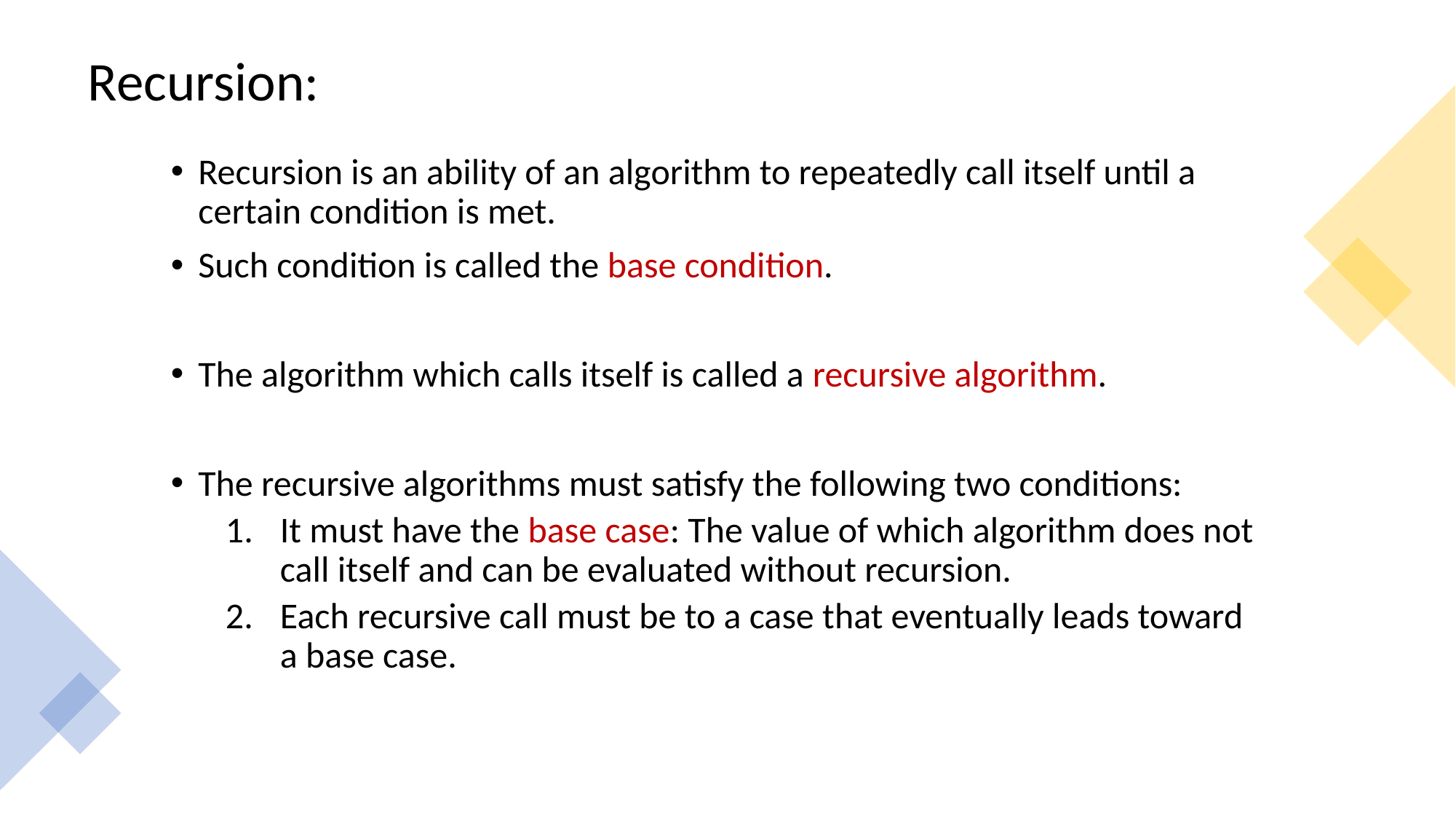

# Recursion:
Recursion is an ability of an algorithm to repeatedly call itself until a certain condition is met.
Such condition is called the base condition.

The algorithm which calls itself is called a recursive algorithm.

The recursive algorithms must satisfy the following two conditions:
It must have the base case: The value of which algorithm does not call itself and can be evaluated without recursion.
Each recursive call must be to a case that eventually leads toward a base case.